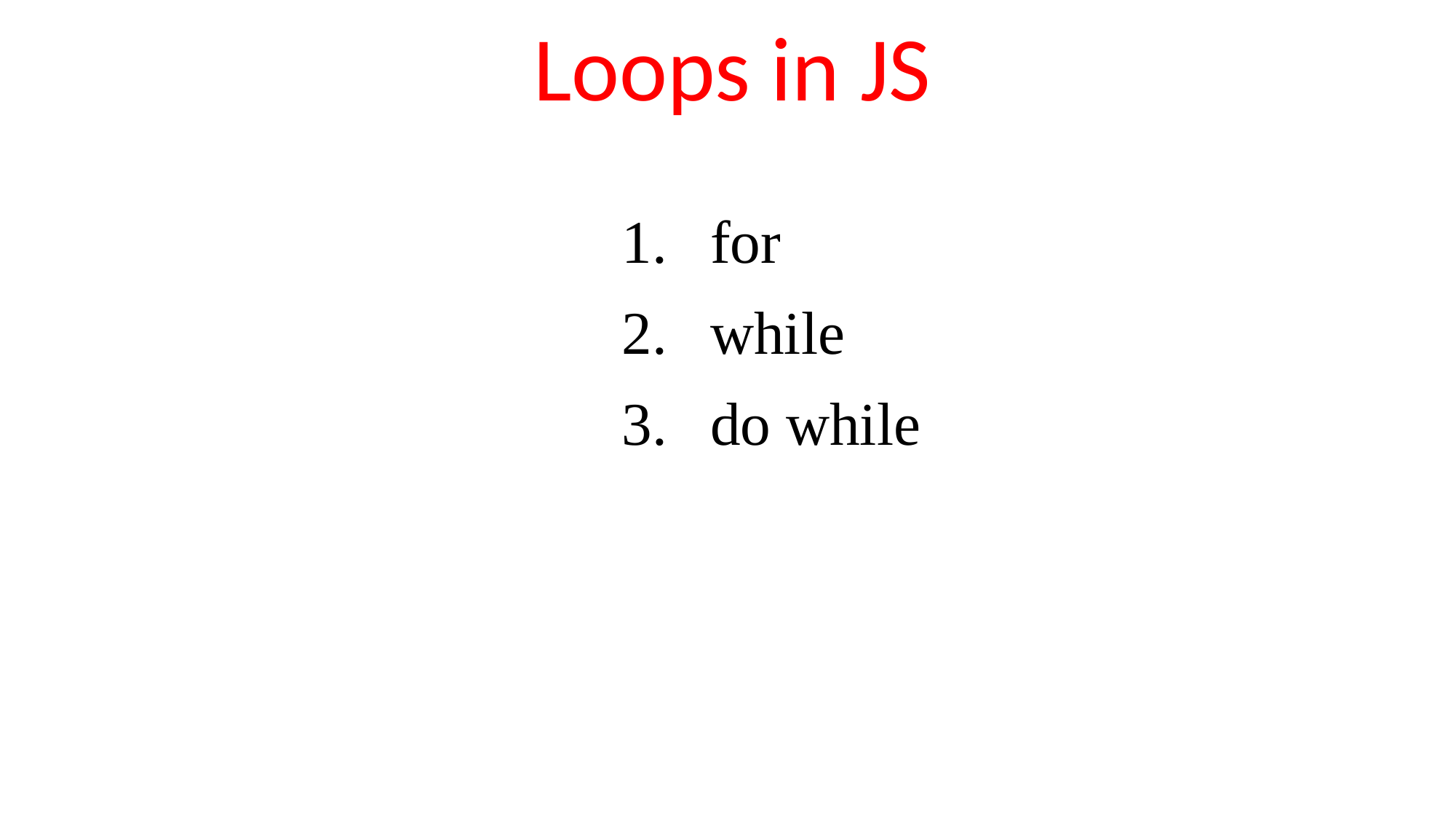

Loops in JS
for
while
do while